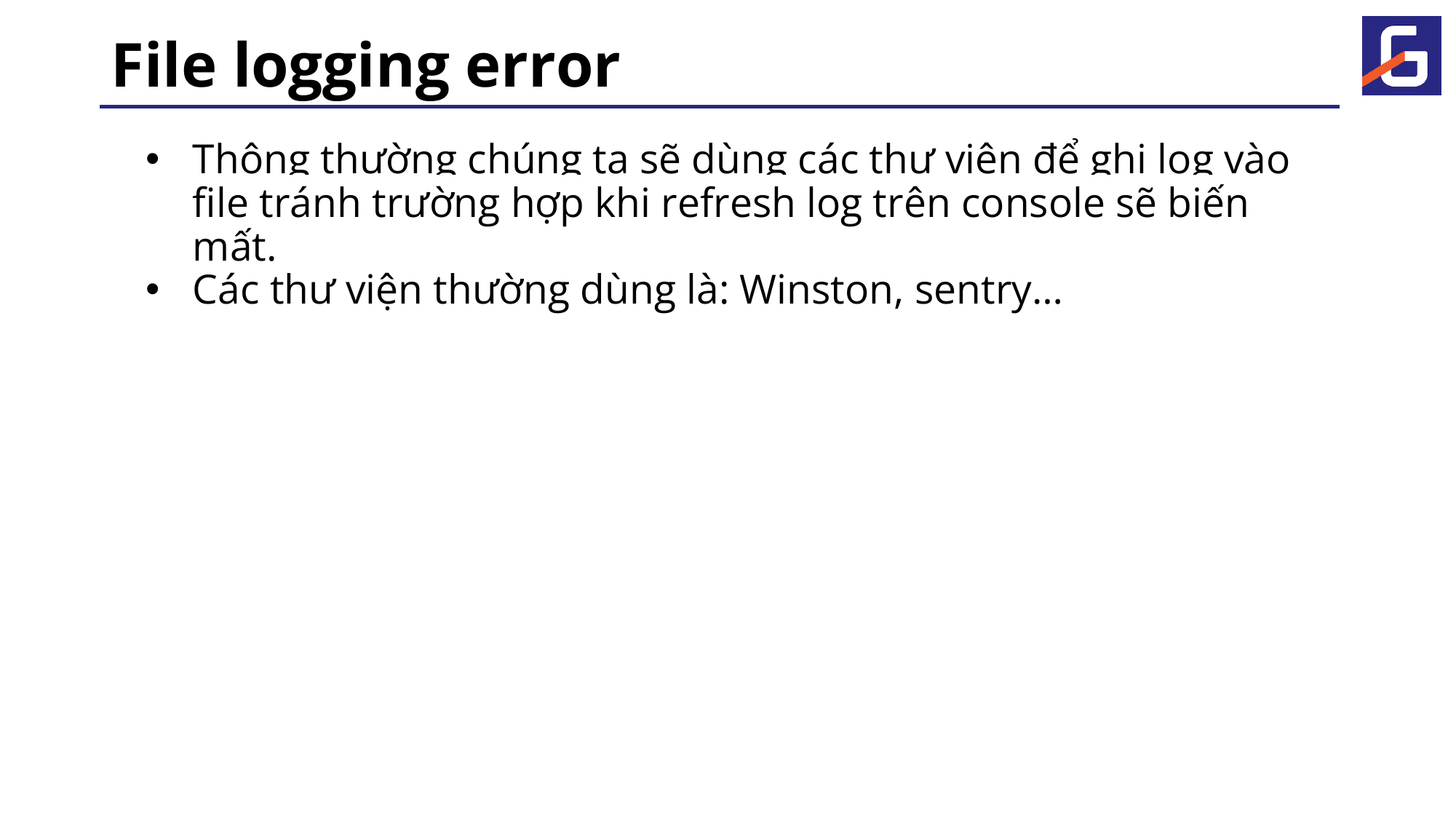

# File logging error
Thông thường chúng ta sẽ dùng các thư viện để ghi log vào file tránh trường hợp khi refresh log trên console sẽ biến mất.
Các thư viện thường dùng là: Winston, sentry…